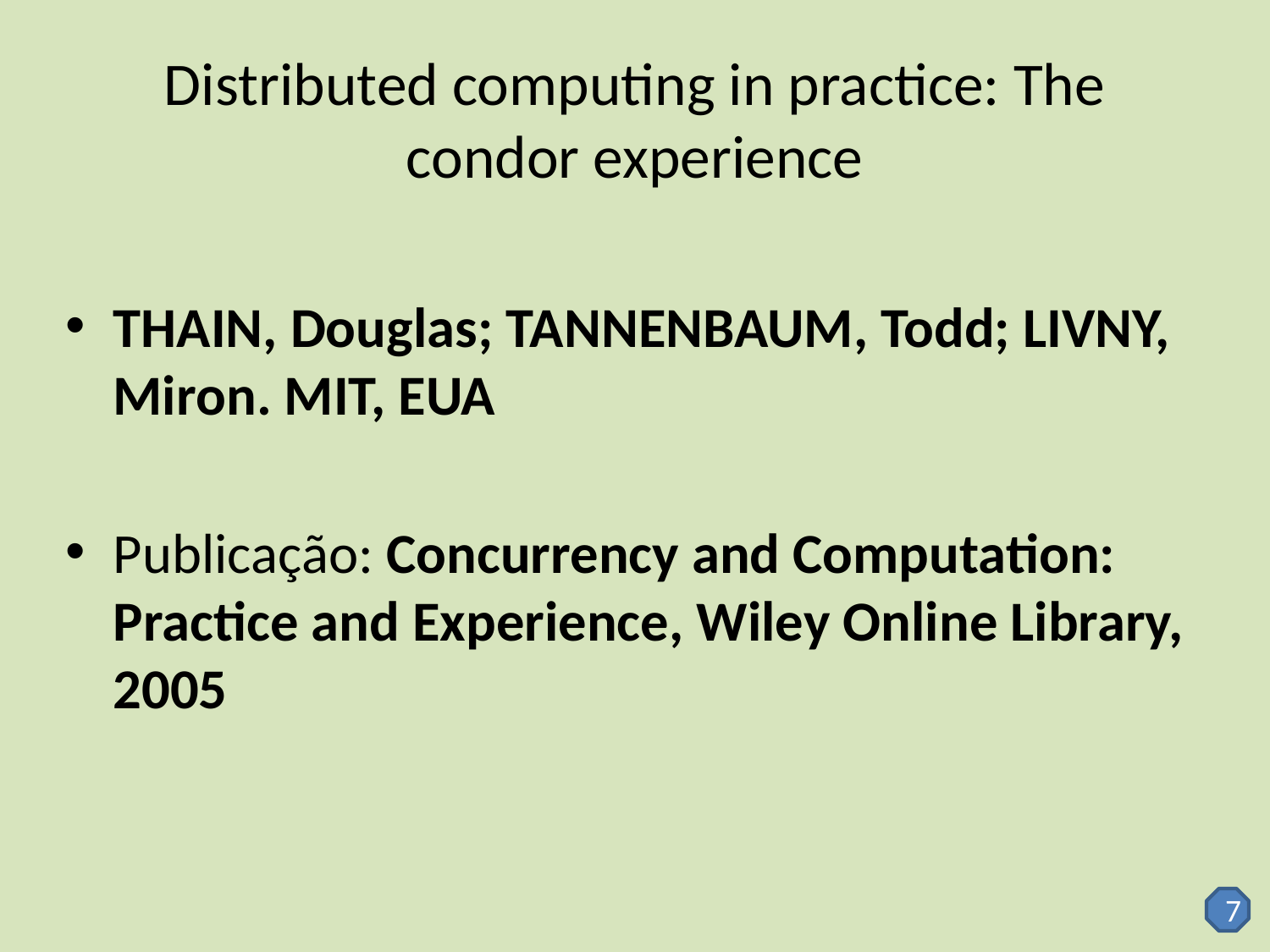

# Distributed computing in practice: The condor experience

THAIN, Douglas; TANNENBAUM, Todd; LIVNY, Miron. MIT, EUA

Publicação: Concurrency and Computation: Practice and Experience, Wiley Online Library, 2005
7